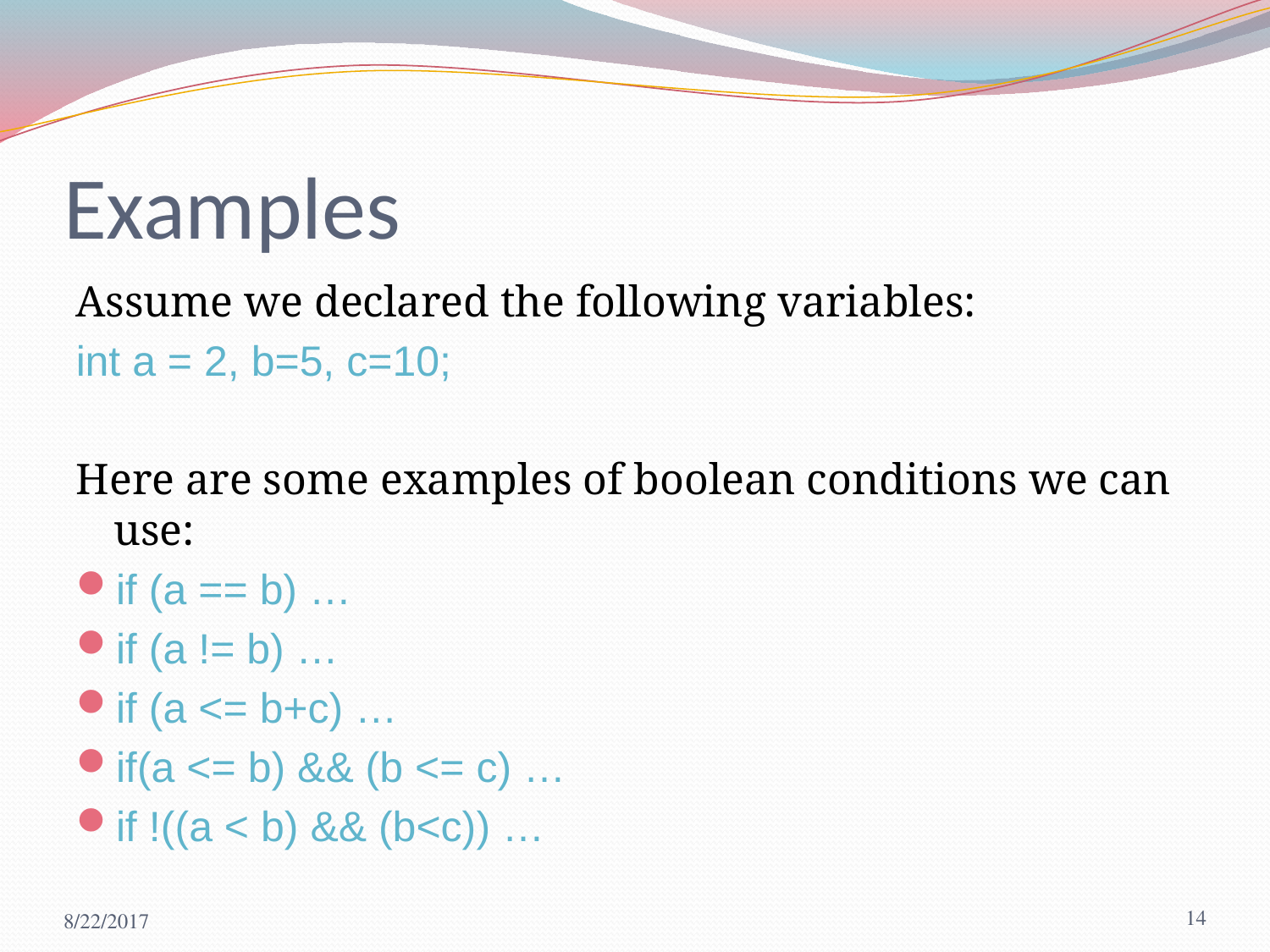

# Examples
Assume we declared the following variables:
int a = 2, b=5, c=10;

Here are some examples of boolean conditions we can use:
if (a == b) …
if (a != b) …
if (a <= b+c) …
if(a <= b) && (b <= c) …
if !((a < b) && (b<c)) …
8/22/2017
14